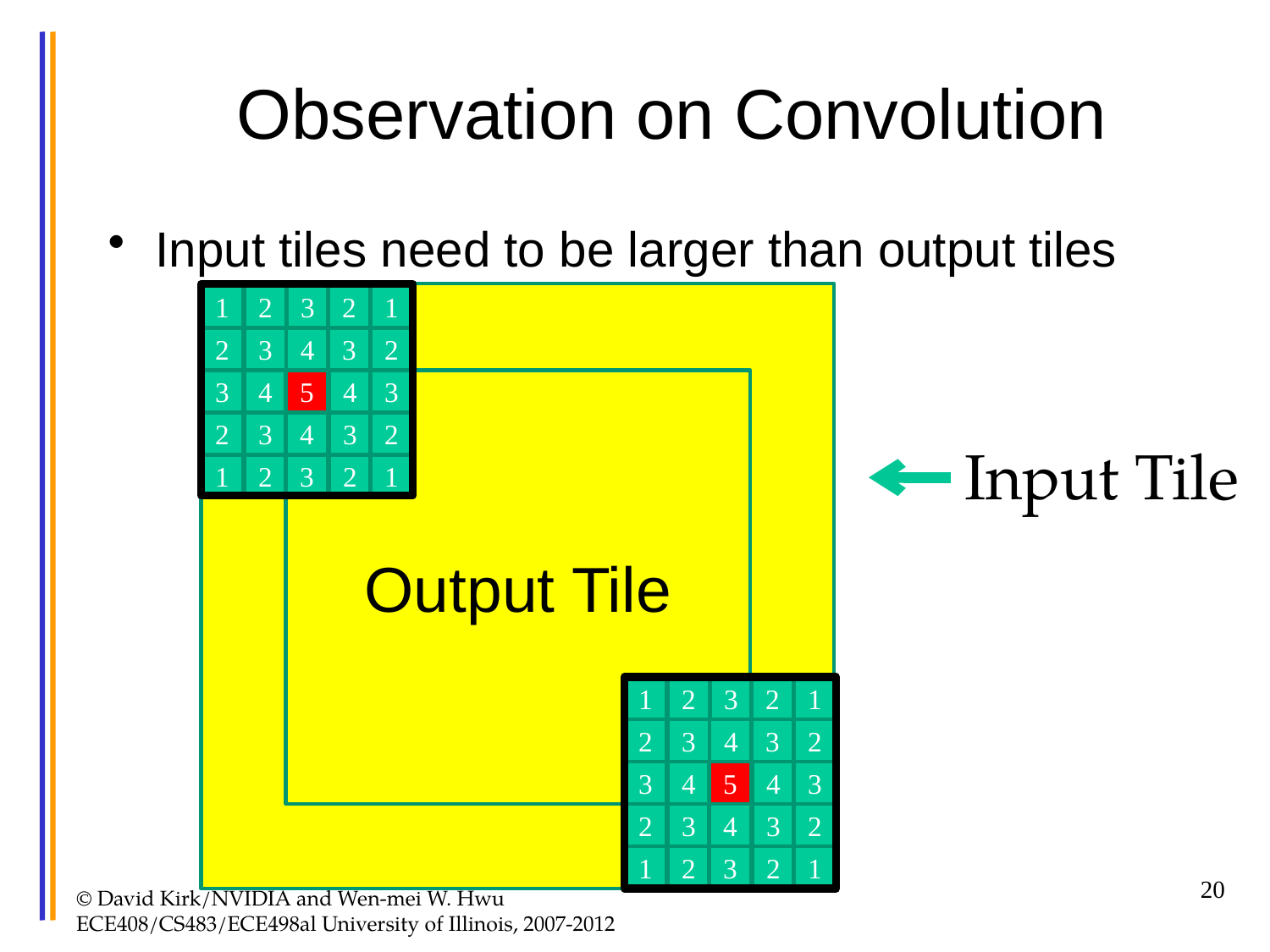

# Observation on Convolution
Input tiles need to be larger than output tiles

1
2
3
2
1
2
3
4
3
2
3
4
Output Tile
5
4
3
2
3
4
3
2
Input Tile
1
2
3
2
1
1

2
3
2
1
2
3
4
3
2
3
4
5
4
3
2
3
4
3
2
1
2
3
2
1
20
© David Kirk/NVIDIA and Wen-mei W. Hwu       ECE408/CS483/ECE498al University of Illinois, 2007-2012